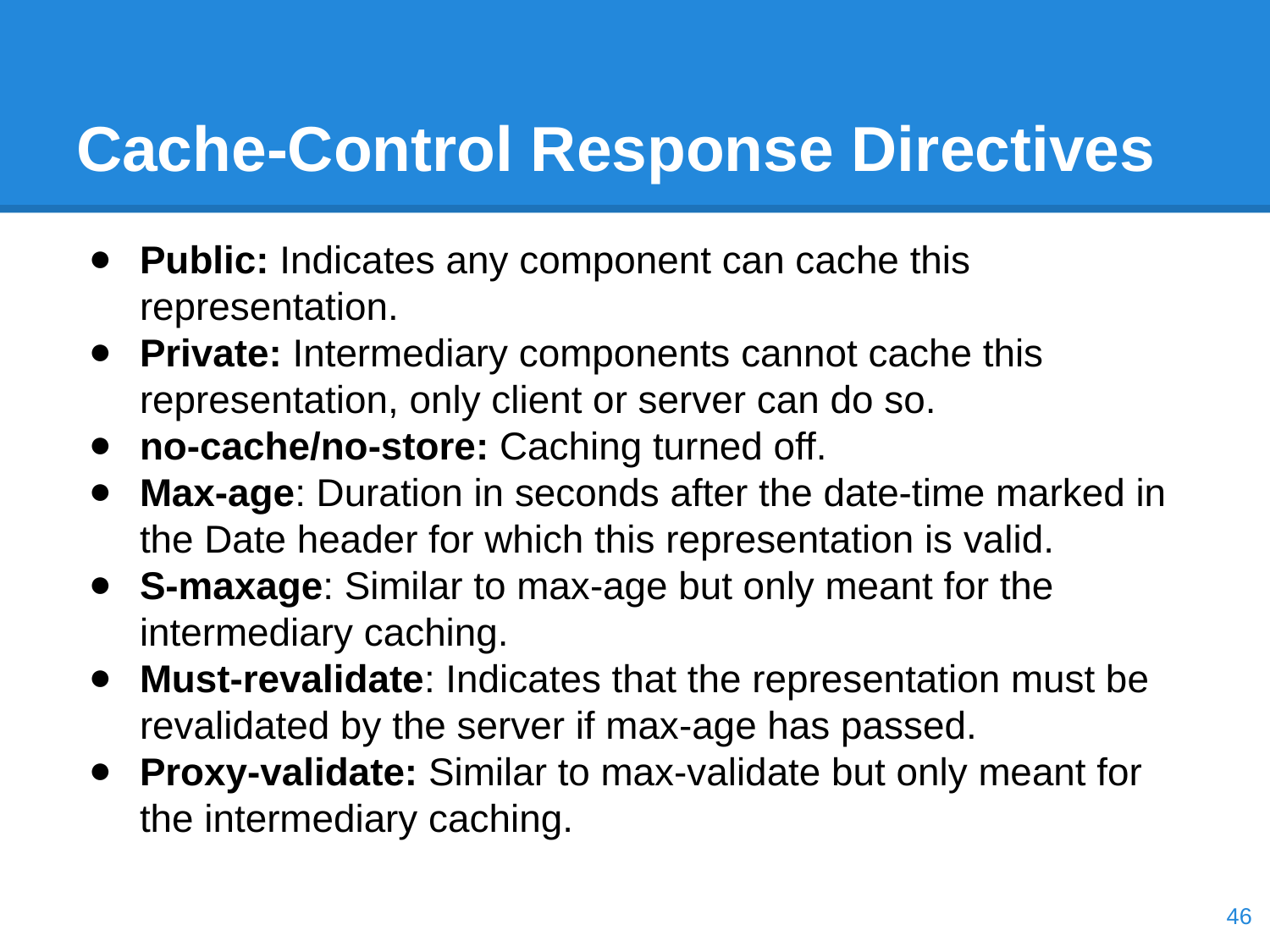

# Cache-Control Response Directives
Public: Indicates any component can cache this representation.
Private: Intermediary components cannot cache this representation, only client or server can do so.
no-cache/no-store: Caching turned off.
Max-age: Duration in seconds after the date-time marked in the Date header for which this representation is valid.
S-maxage: Similar to max-age but only meant for the intermediary caching.
Must-revalidate: Indicates that the representation must be revalidated by the server if max-age has passed.
Proxy-validate: Similar to max-validate but only meant for the intermediary caching.
46